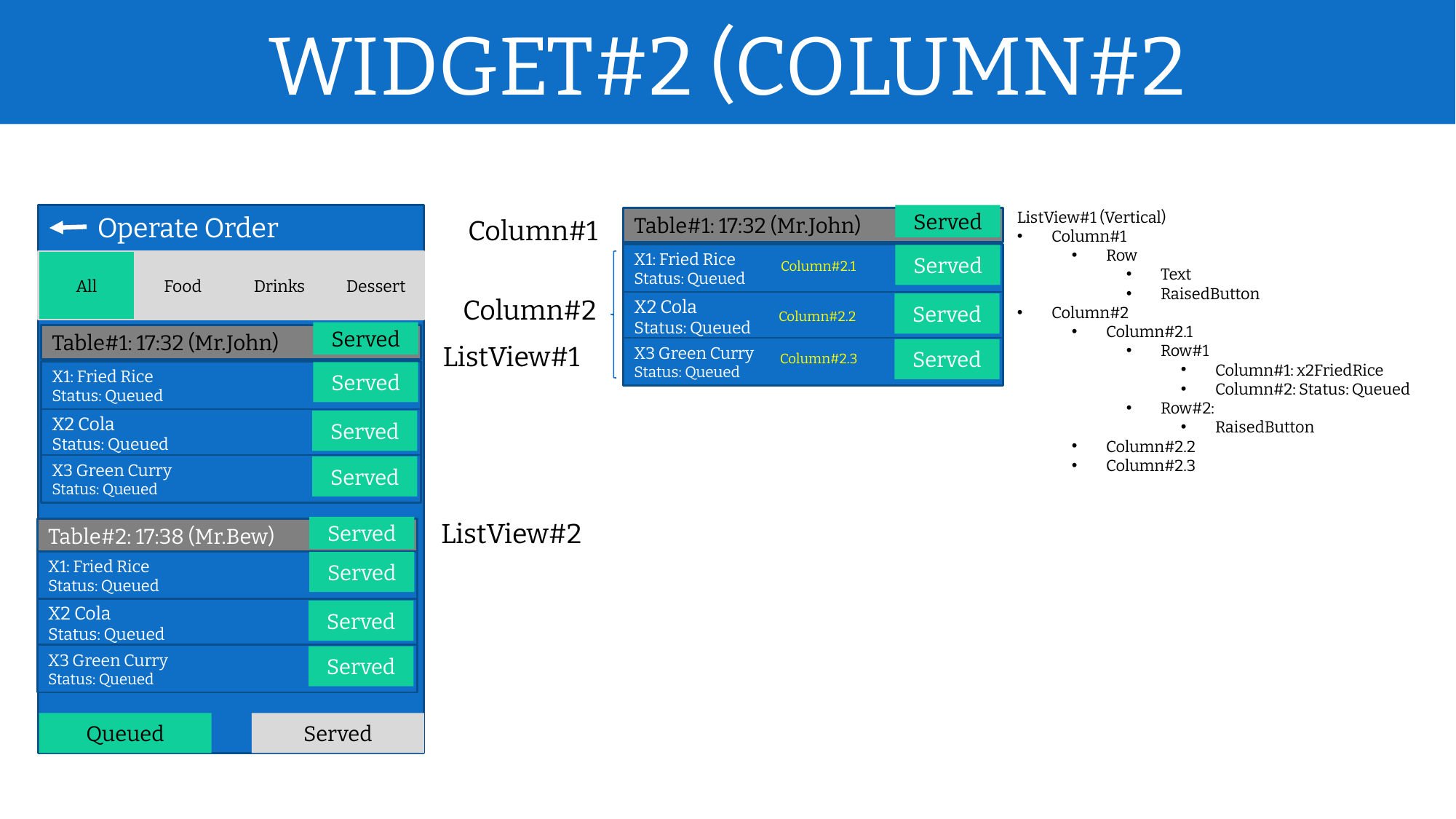

WIDGET#2 (COLUMN#2
6
ListView#1 (Vertical)
Column#1
Row
Text
RaisedButton
Column#2
Column#2.1
Row#1
Column#1: x2FriedRice
Column#2: Status: Queued
Row#2:
RaisedButton
Column#2.2
Column#2.3

Operate Order
Served
Column#1
Table#1: 17:32 (Mr.John)

X1: Fried Rice
Status: Queued
Served
All

Food
Drinks
Dessert
Column#2.1
Column#2
X2 Cola
Status: Queued
Served
Column#2.2
Served
Table#1: 17:32 (Mr.John)
ListView#1
X3 Green Curry
Status: Queued
Served
Column#2.3
X1: Fried Rice
Status: Queued
Served
X2 Cola
Status: Queued
Served
X3 Green Curry
Status: Queued
Served
ListView#2
Served
Table#2: 17:38 (Mr.Bew)
X1: Fried Rice
Status: Queued
Served
X2 Cola
Status: Queued
Served
X3 Green Curry
Status: Queued
Served
Queued
Served